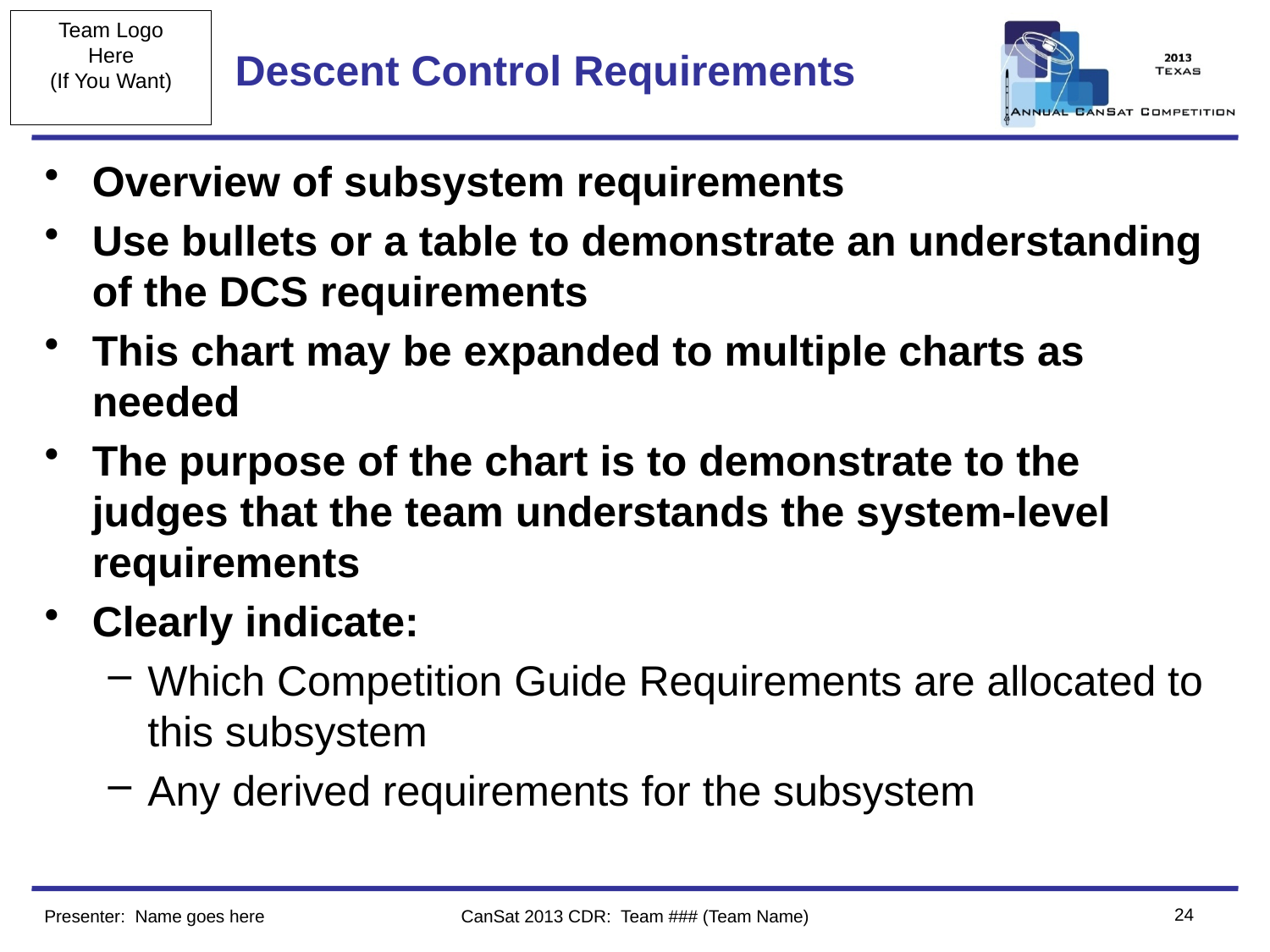

# Descent Control Requirements
Overview of subsystem requirements
Use bullets or a table to demonstrate an understanding of the DCS requirements
This chart may be expanded to multiple charts as needed
The purpose of the chart is to demonstrate to the judges that the team understands the system-level requirements
Clearly indicate:
Which Competition Guide Requirements are allocated to this subsystem
Any derived requirements for the subsystem

24
Presenter:  Name goes here
CanSat 2013 CDR:  Team ### (Team Name)